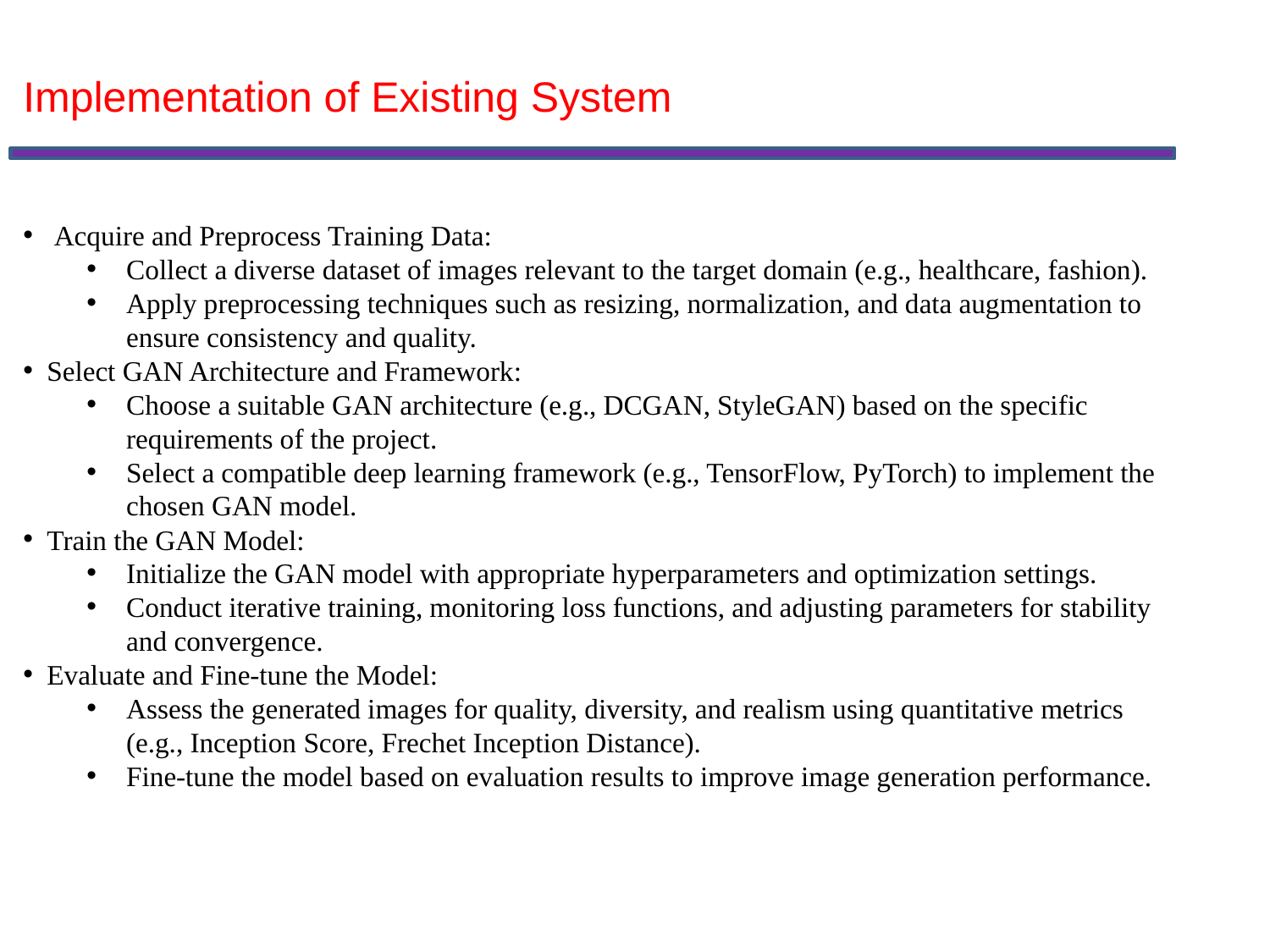

Implementation of Existing System

   Acquire and Preprocess Training Data:
Collect a diverse dataset of images relevant to the target domain (e.g., healthcare, fashion).
Apply preprocessing techniques such as resizing, normalization, and data augmentation to ensure consistency and quality.
  Select GAN Architecture and Framework:
Choose a suitable GAN architecture (e.g., DCGAN, StyleGAN) based on the specific requirements of the project.
Select a compatible deep learning framework (e.g., TensorFlow, PyTorch) to implement the chosen GAN model.
  Train the GAN Model:
Initialize the GAN model with appropriate hyperparameters and optimization settings.
Conduct iterative training, monitoring loss functions, and adjusting parameters for stability and convergence.
  Evaluate and Fine-tune the Model:
Assess the generated images for quality, diversity, and realism using quantitative metrics (e.g., Inception Score, Frechet Inception Distance).
Fine-tune the model based on evaluation results to improve image generation performance.